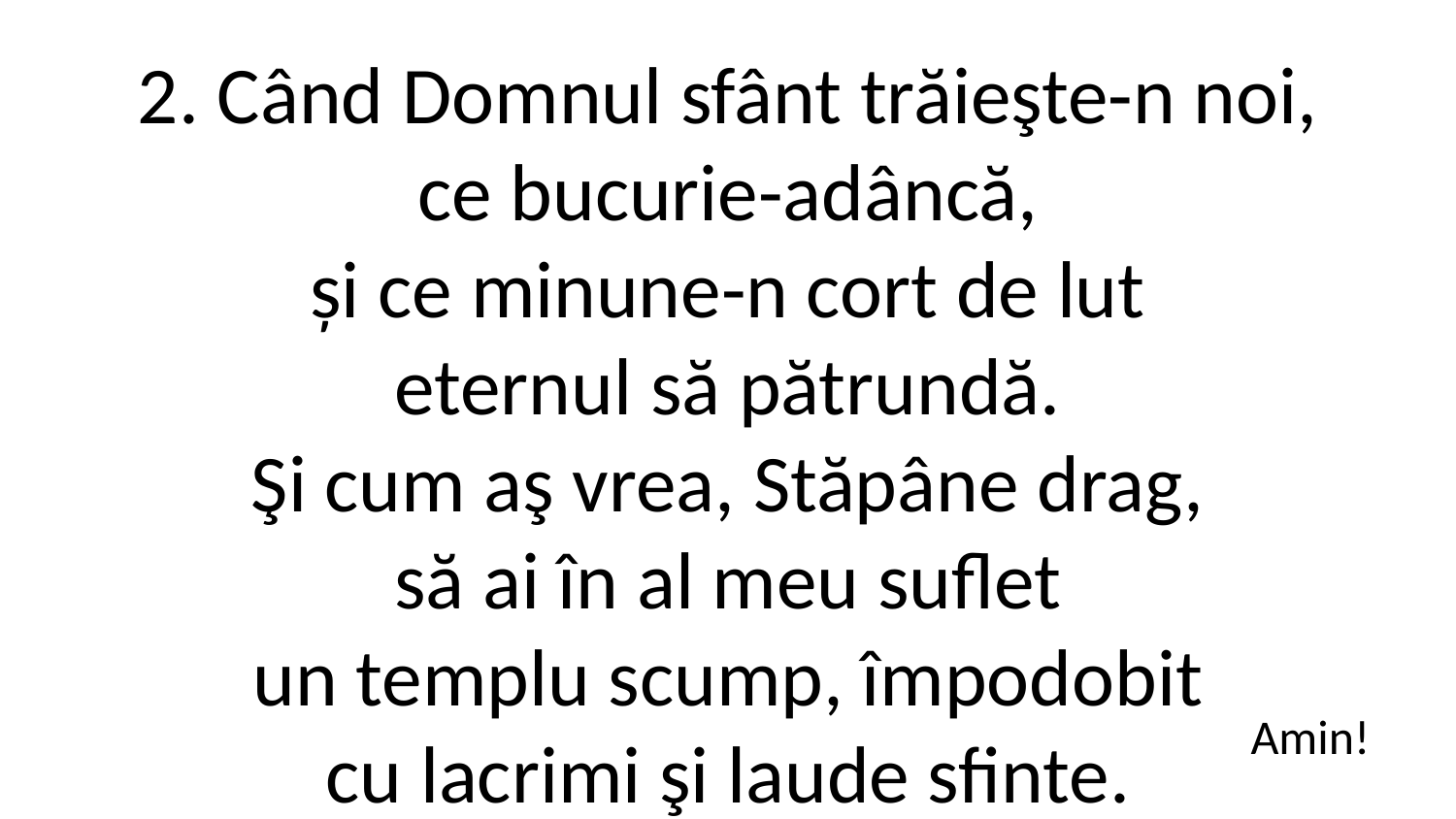

2. Când Domnul sfânt trăieşte-n noi,
ce bucurie-adâncă,
și ce minune-n cort de lut
eternul să pătrundă.
Şi cum aş vrea, Stăpâne drag,
să ai în al meu suflet
un templu scump, împodobit
cu lacrimi şi laude sfinte.

Amin!